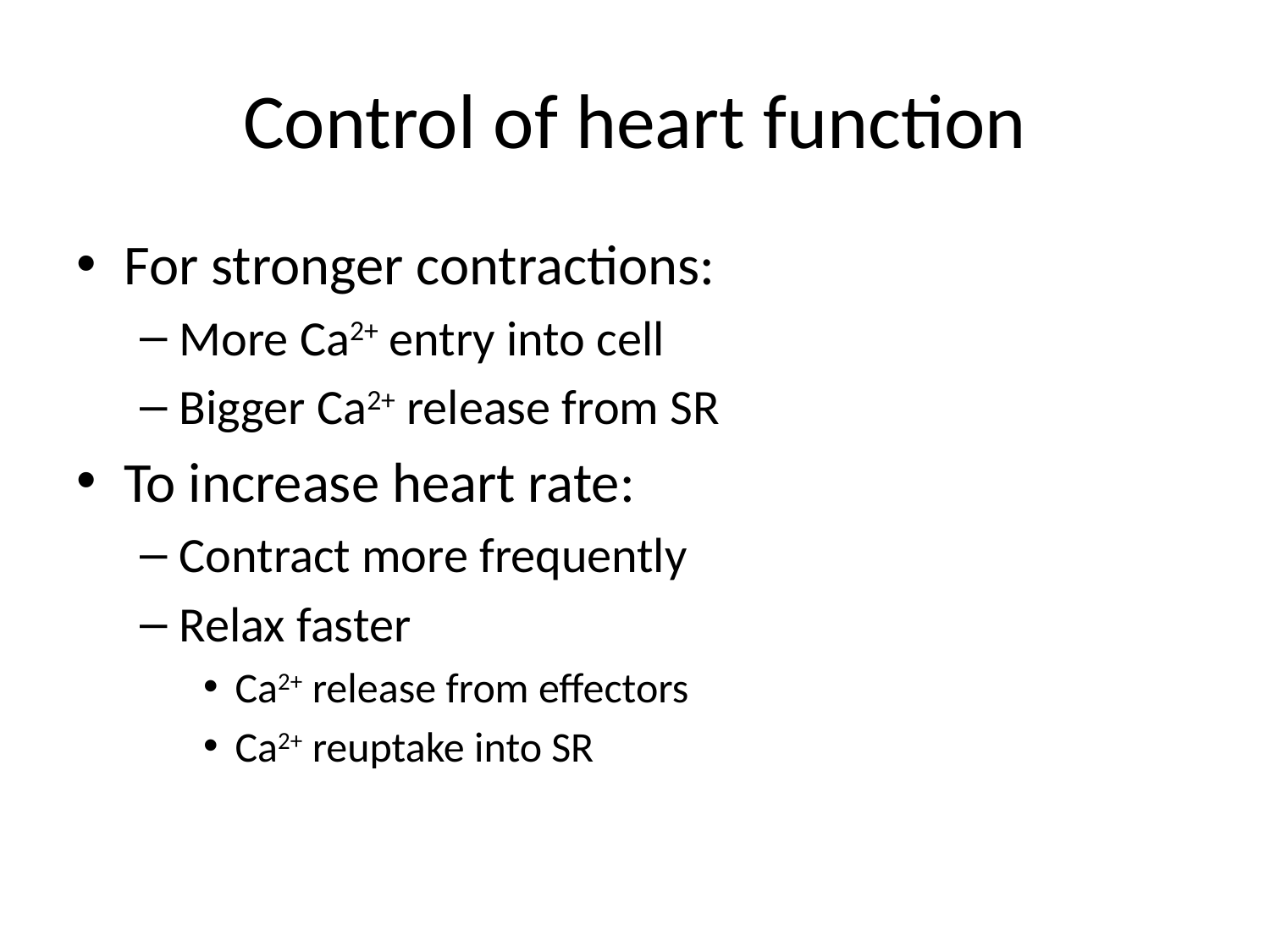

# Control of heart function
For stronger contractions:
More Ca2+ entry into cell
Bigger Ca2+ release from SR
To increase heart rate:
Contract more frequently
Relax faster
Ca2+ release from effectors
Ca2+ reuptake into SR